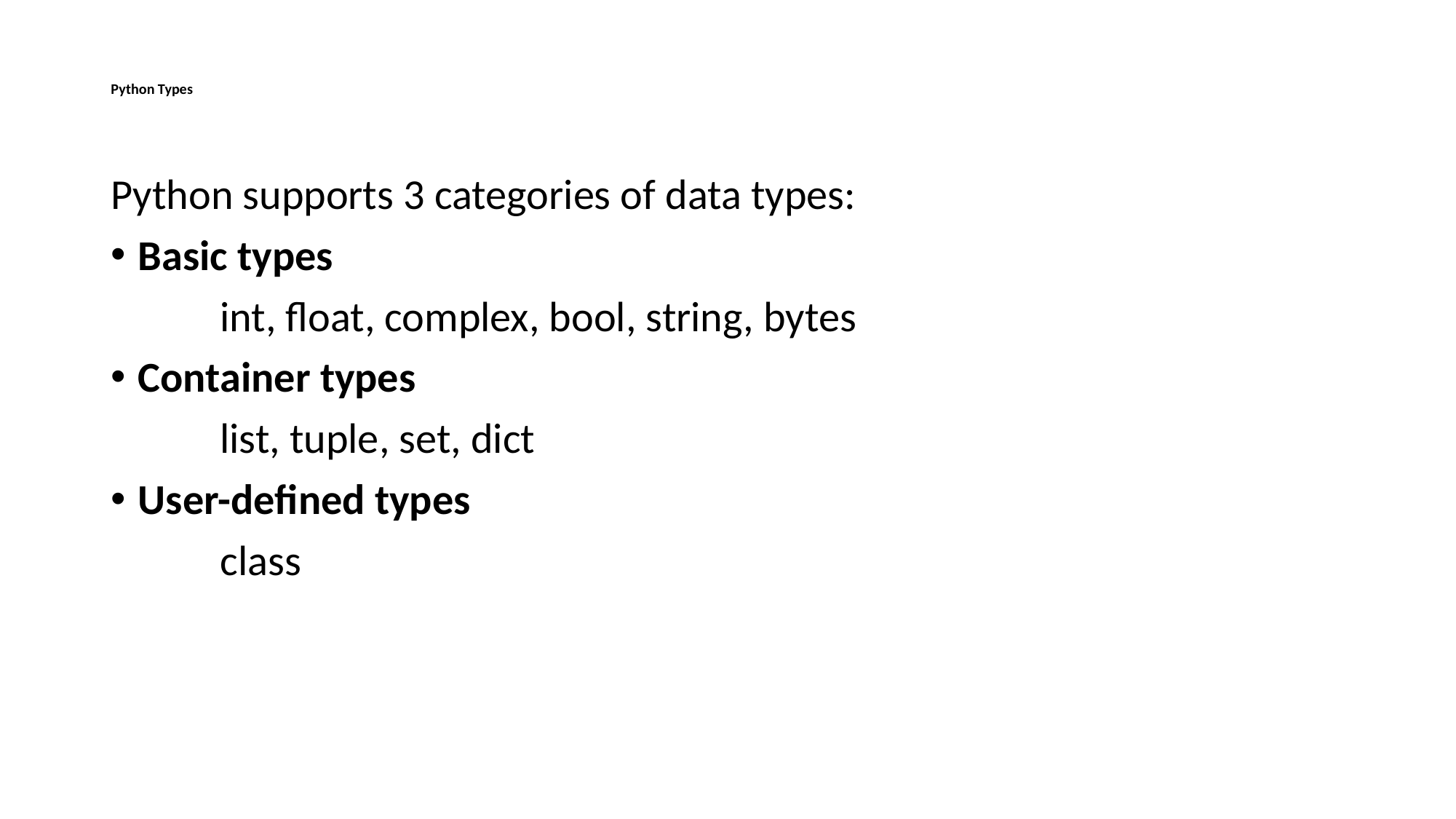

# Python Types
Python supports 3 categories of data types:
Basic types
	int, float, complex, bool, string, bytes
Container types
	list, tuple, set, dict
User-defined types
	class